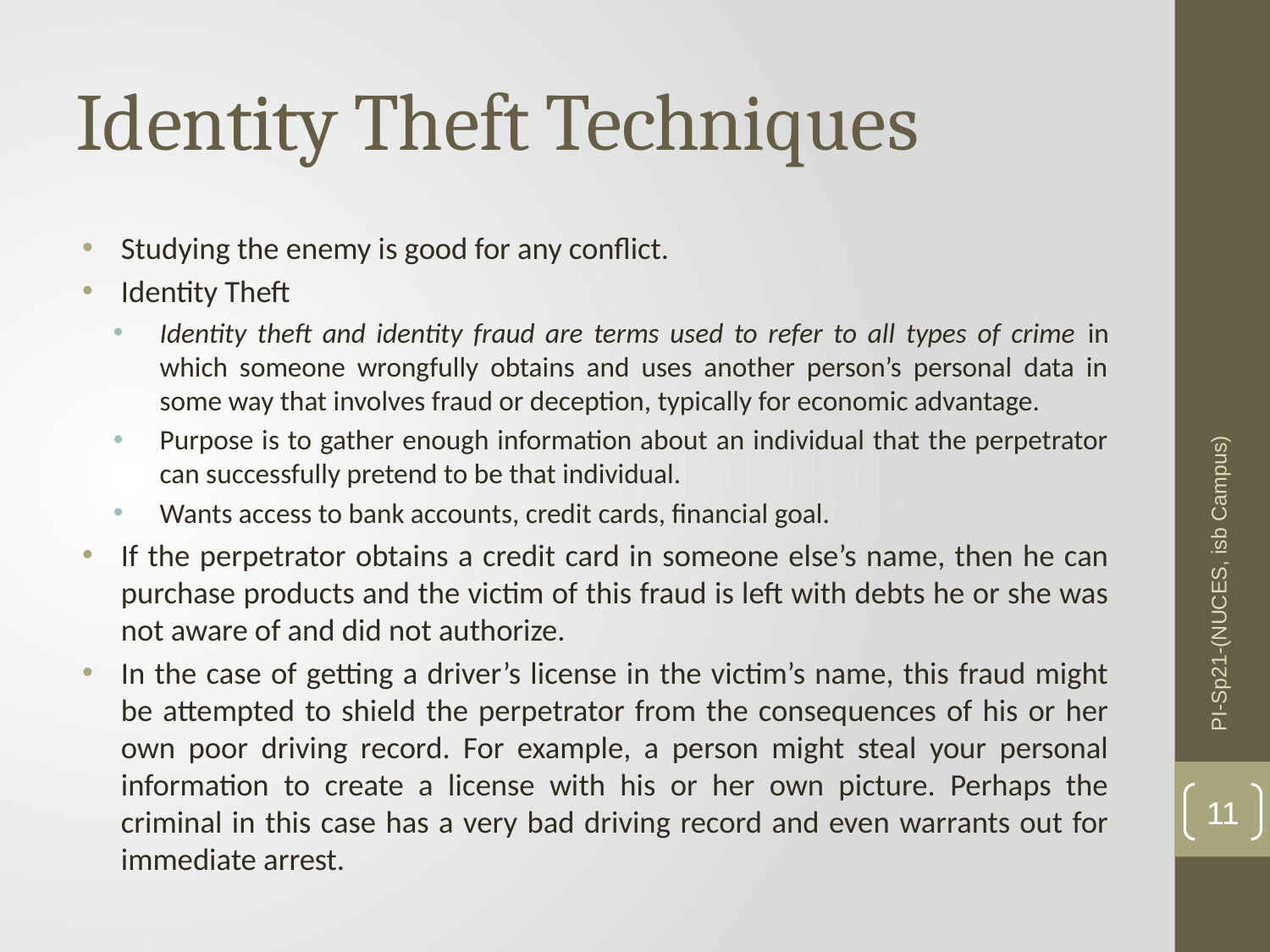

# Identity Theft Techniques
Studying the enemy is good for any conflict.
Identity Theft
Identity theft and identity fraud are terms used to refer to all types of crime in which someone wrongfully obtains and uses another person’s personal data in some way that involves fraud or deception, typically for economic advantage.
Purpose is to gather enough information about an individual that the perpetrator can successfully pretend to be that individual.
Wants access to bank accounts, credit cards, financial goal.
If the perpetrator obtains a credit card in someone else’s name, then he can purchase products and the victim of this fraud is left with debts he or she was not aware of and did not authorize.
In the case of getting a driver’s license in the victim’s name, this fraud might be attempted to shield the perpetrator from the consequences of his or her own poor driving record. For example, a person might steal your personal information to create a license with his or her own picture. Perhaps the criminal in this case has a very bad driving record and even warrants out for immediate arrest.

PI-Sp21-(NUCES, isb Campus)
11